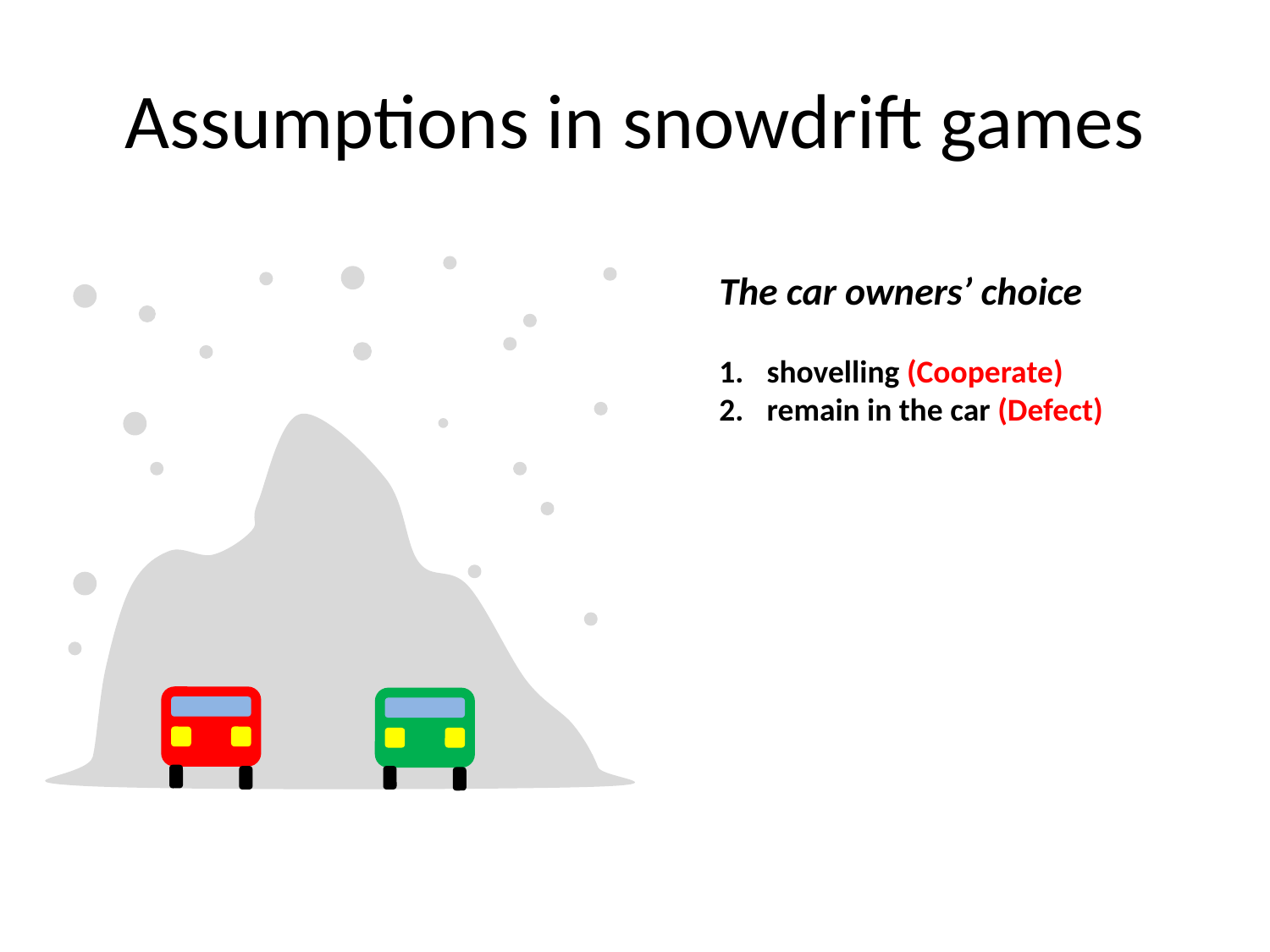

# Assumptions in snowdrift games

The car owners’ choice

shovelling (Cooperate)
remain in the car (Defect)